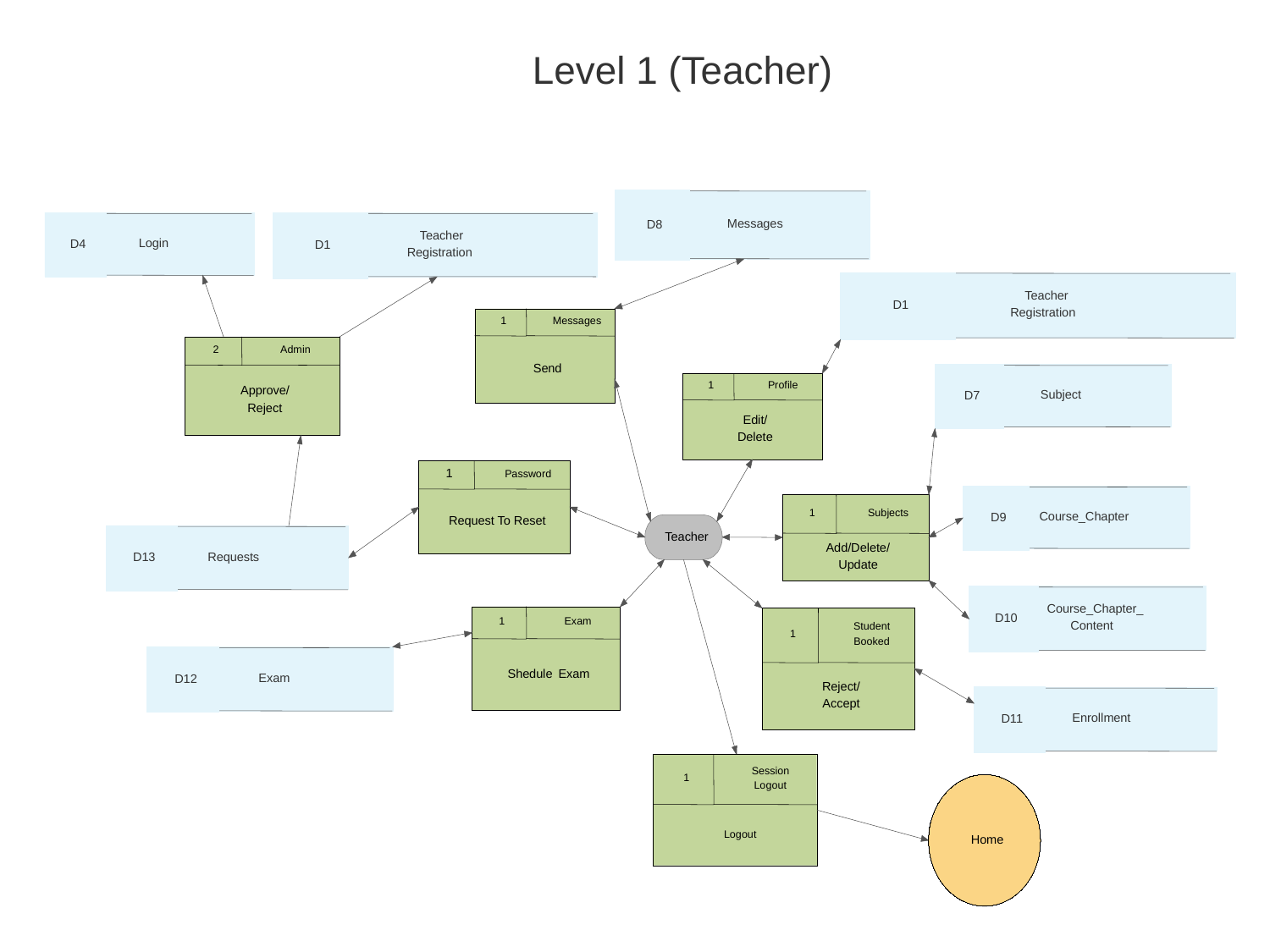

Level 1 (Teacher)

     Messages
D8
 Teacher
Login
D4
D1
Registration

  Teacher
D1

Registration

1
Messages

2
Admin

Send

1
Profile

Approve/

  Subject
D7
Reject

Edit/

Delete

1
Password

1
Subjects
  Course_Chapter
D9

Request To Reset

Teacher

Add/Delete/

 Requests
D13
Update

  Course_Chapter_

D10
1
Exam
Content
Student
1
Booked

Shedule
 Exam
Exam
D12
Reject/

Accept
 Enrollment

D11

Session
1

Logout

Logout
Home